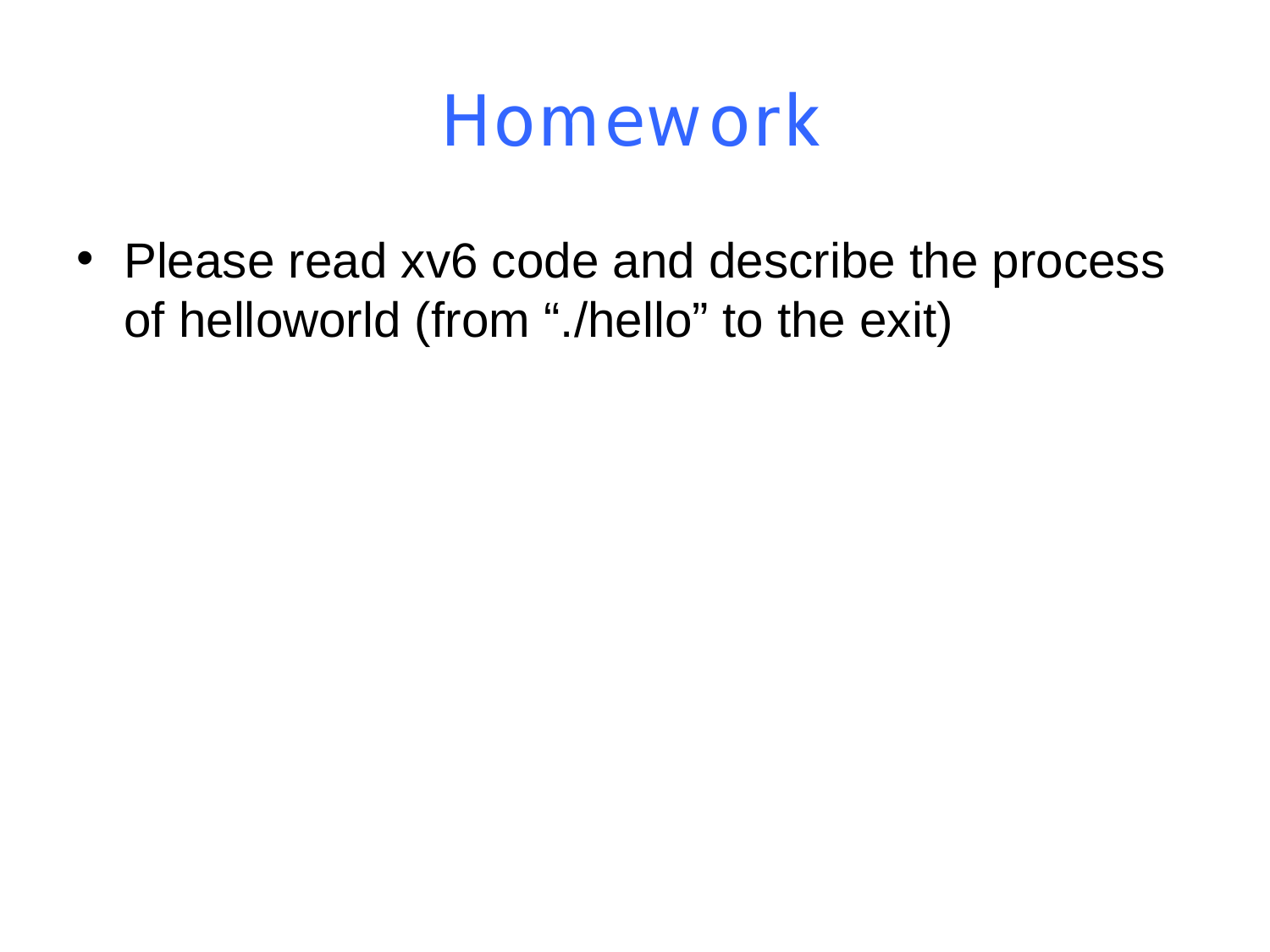

# Homework
Please read xv6 code and describe the process of helloworld (from “./hello” to the exit)